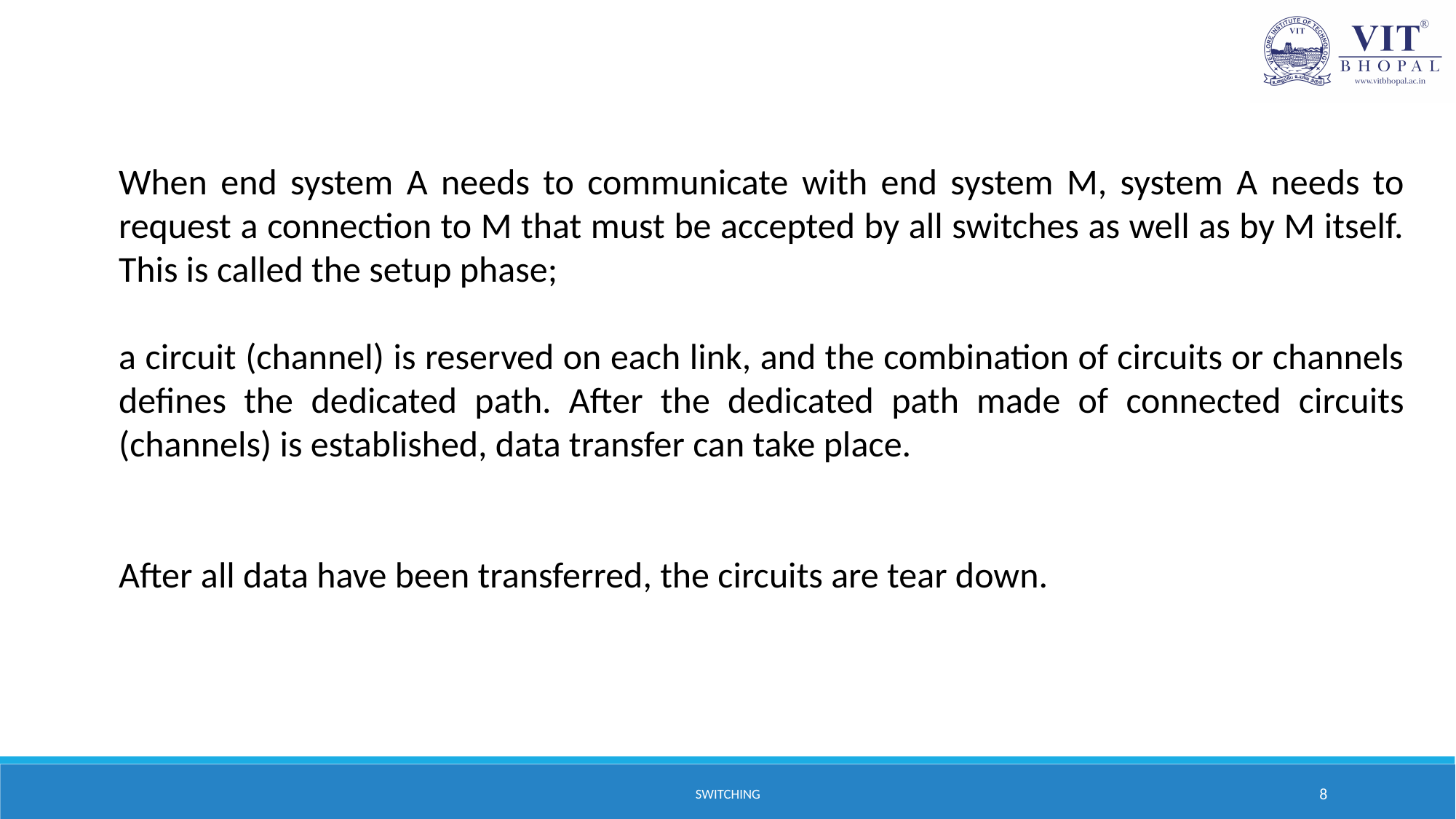

When end system A needs to communicate with end system M, system A needs to request a connection to M that must be accepted by all switches as well as by M itself. This is called the setup phase;

a circuit (channel) is reserved on each link, and the combination of circuits or channels defines the dedicated path. After the dedicated path made of connected circuits (channels) is established, data transfer can take place.

After all data have been transferred, the circuits are tear down.
SWITCHING
8